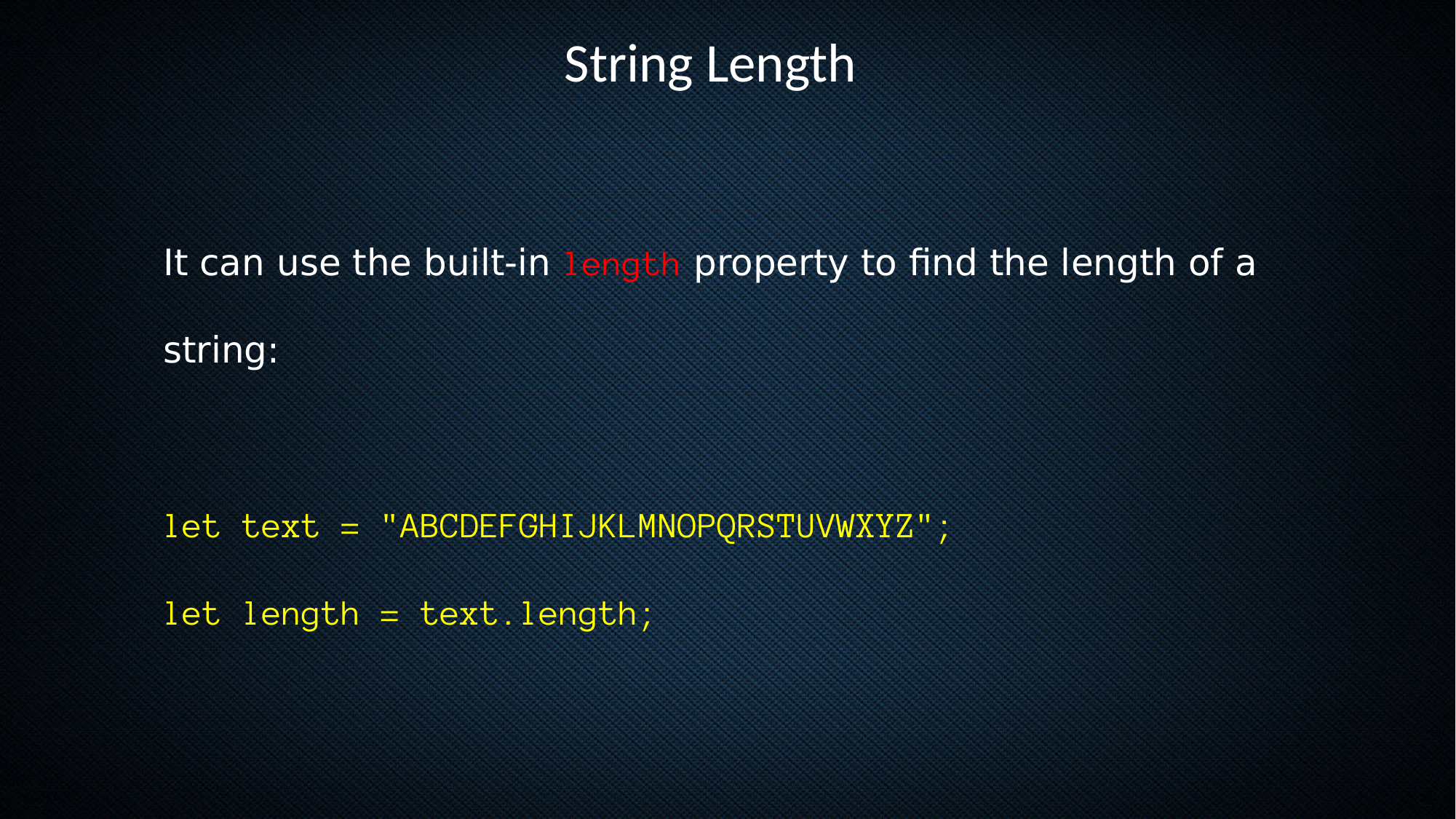

String Length
It can use the built-in length property to find the length of a string:

let text = "ABCDEFGHIJKLMNOPQRSTUVWXYZ";
let length = text.length;